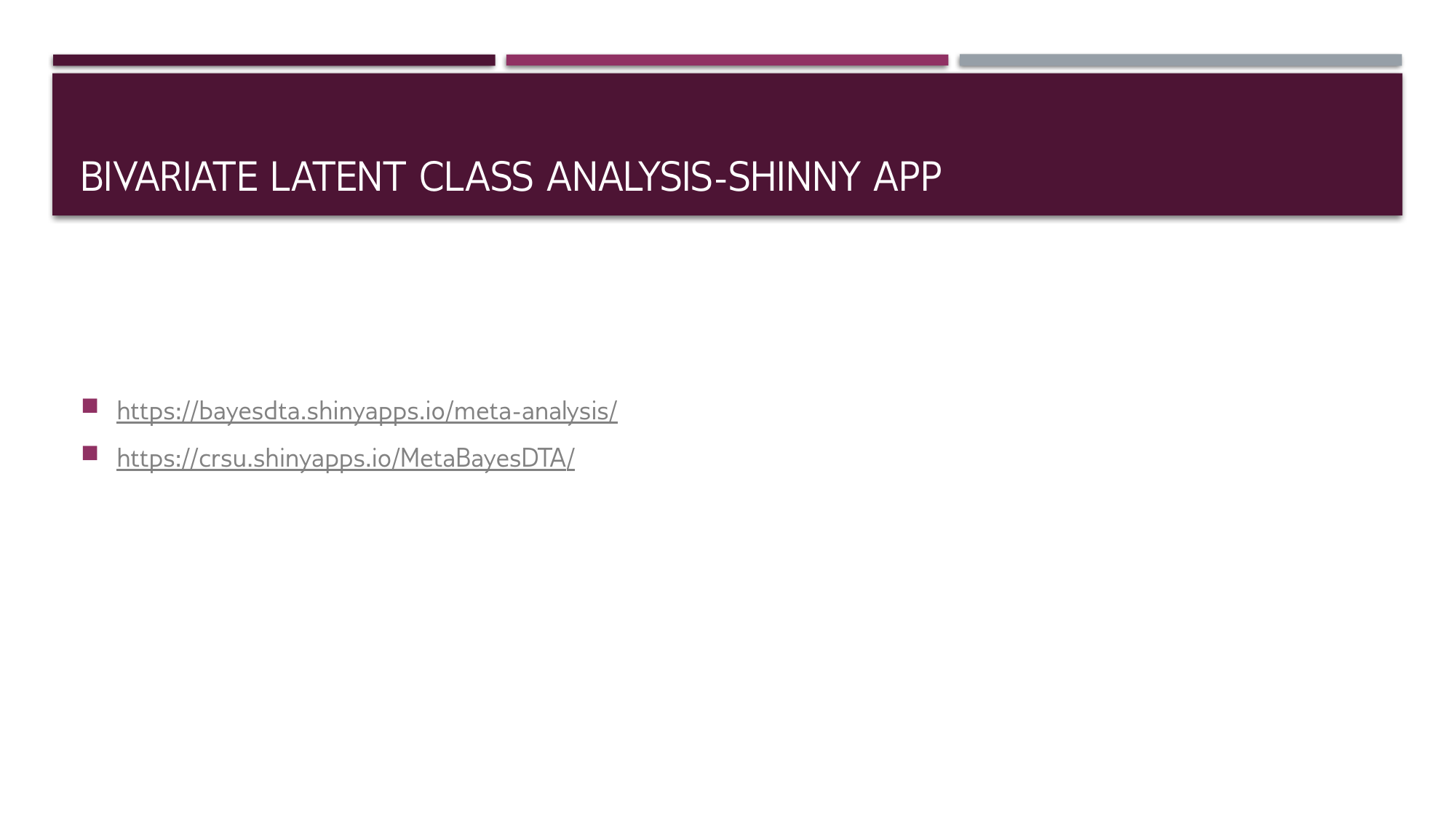

# Bivariate latent class analysis-SHINNY APP
https://bayesdta.shinyapps.io/meta-analysis/
https://crsu.shinyapps.io/MetaBayesDTA/